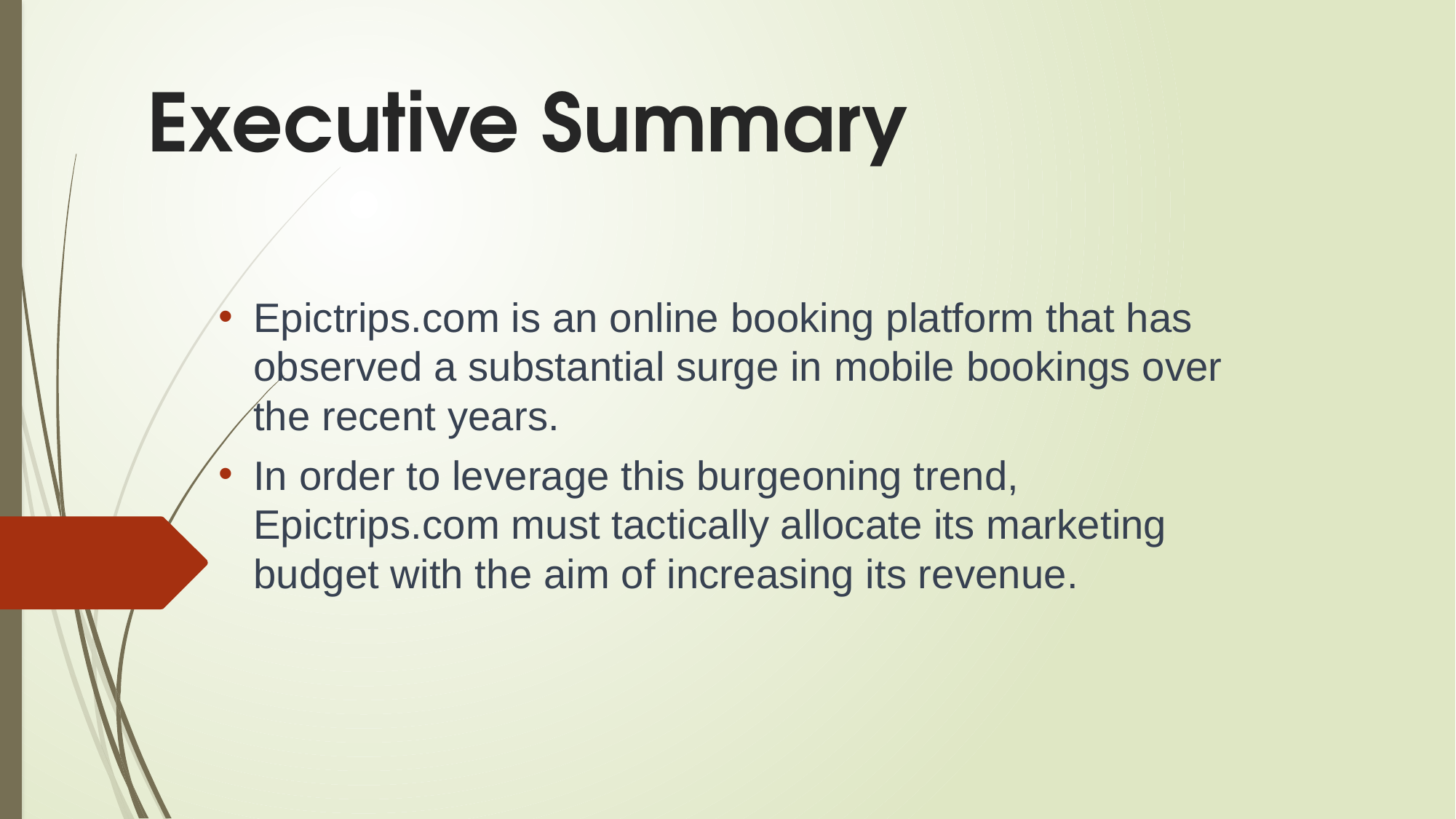

# Executive Summary

Epictrips.com is an online booking platform that has observed a substantial surge in mobile bookings over the recent years.
In order to leverage this burgeoning trend, Epictrips.com must tactically allocate its marketing budget with the aim of increasing its revenue.